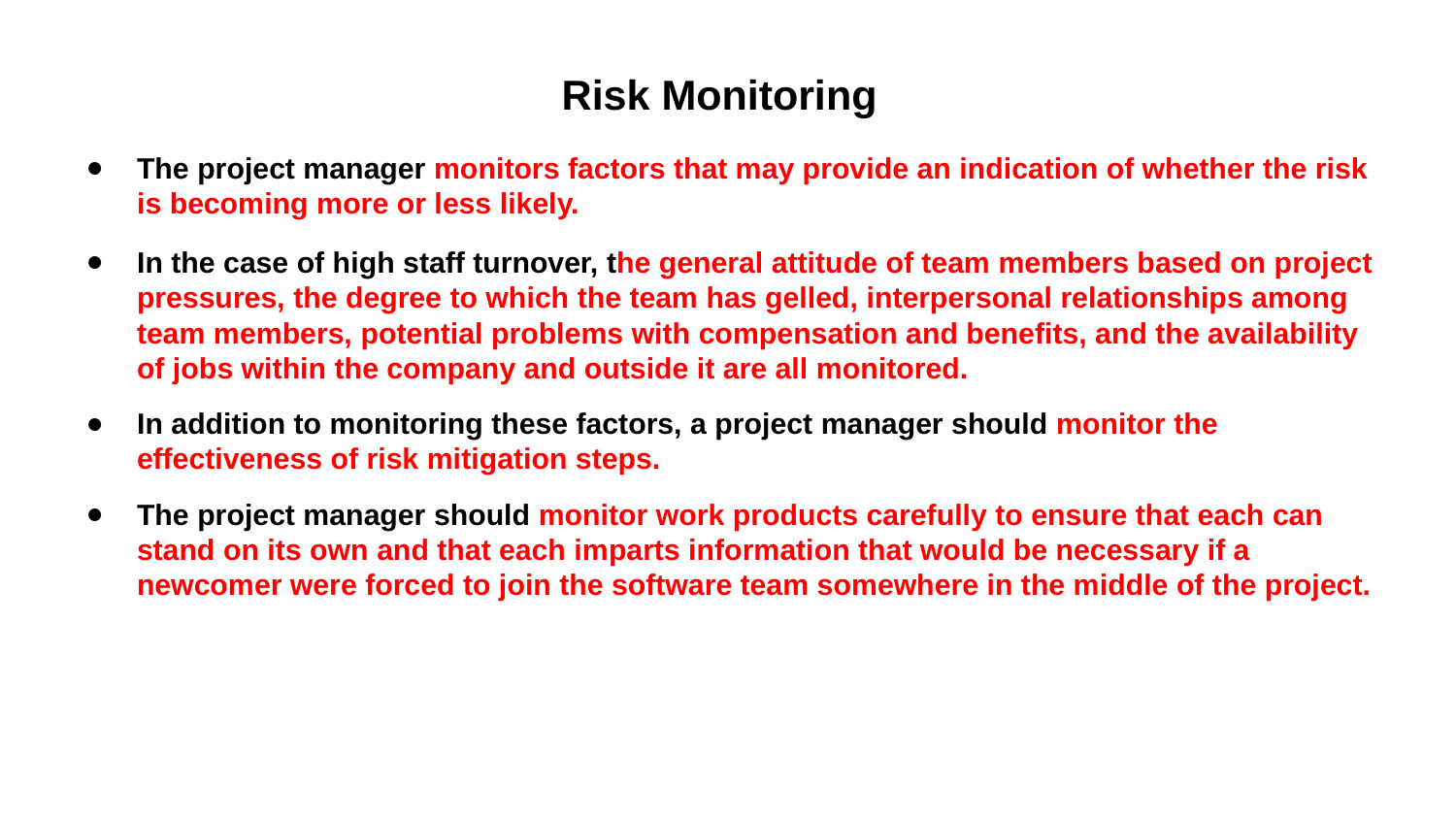

# Risk Monitoring

The project manager monitors factors that may provide an indication of whether the risk is becoming more or less likely.
In the case of high staff turnover, the general attitude of team members based on project pressures, the degree to which the team has gelled, interpersonal relationships among team members, potential problems with compensation and benefits, and the availability of jobs within the company and outside it are all monitored.
In addition to monitoring these factors, a project manager should monitor the effectiveness of risk mitigation steps.
The project manager should monitor work products carefully to ensure that each can stand on its own and that each imparts information that would be necessary if a newcomer were forced to join the software team somewhere in the middle of the project.